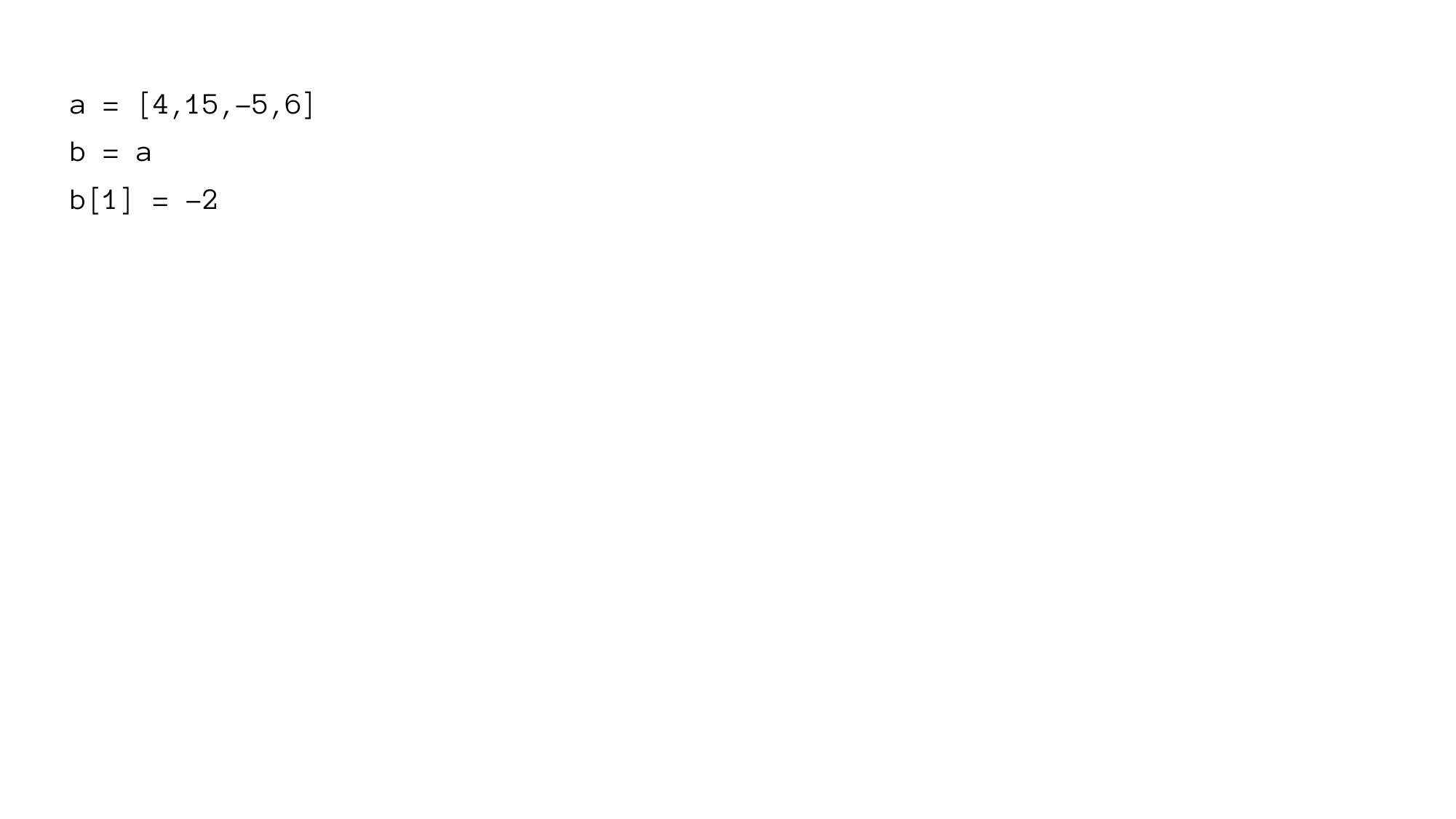

a = [4,15,-5,6]
b = a
b[1] = -2